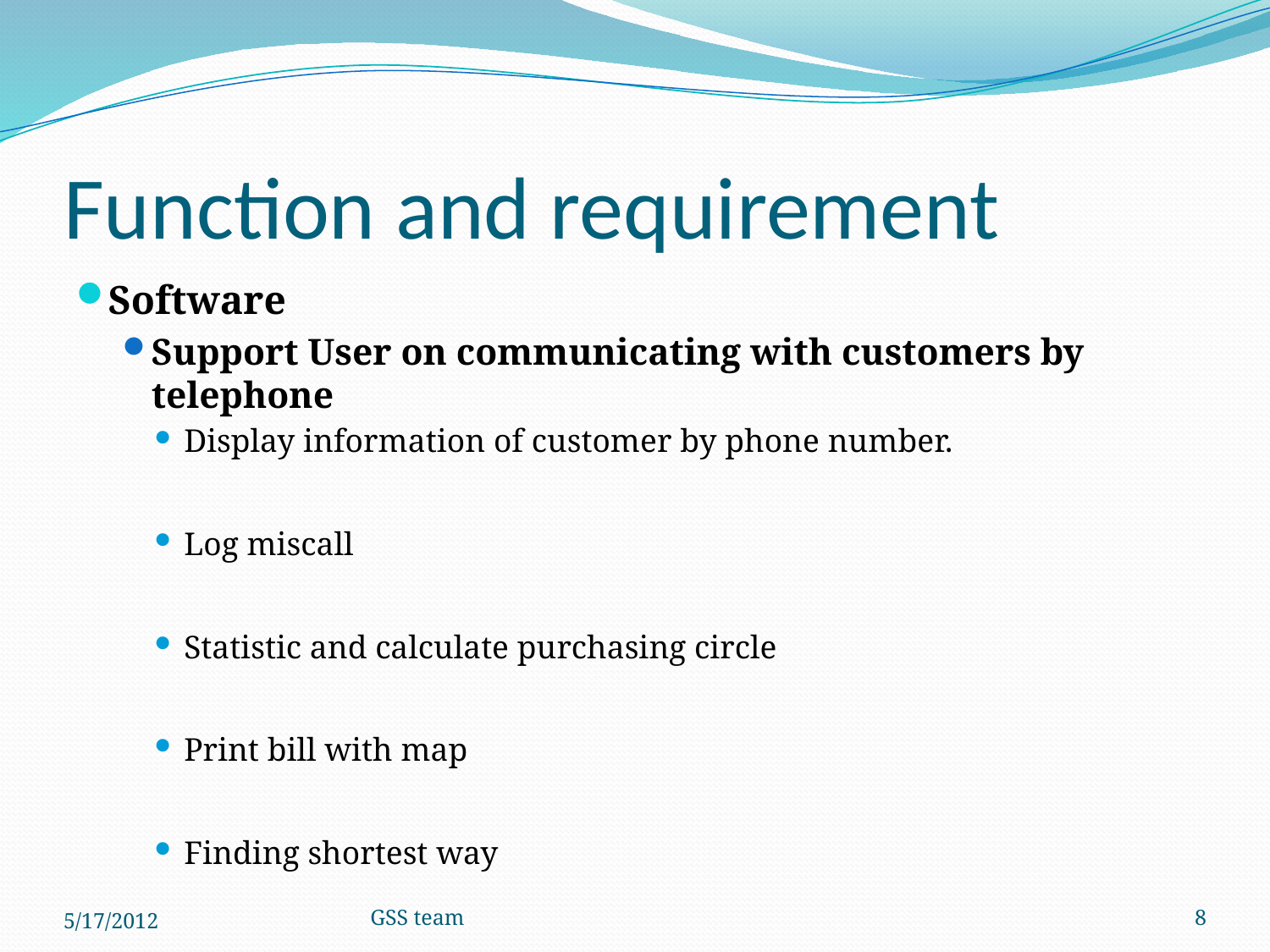

# Function and requirement
Software
Support User on communicating with customers by telephone
Display information of customer by phone number.

Log miscall

Statistic and calculate purchasing circle

Print bill with map

Finding shortest way

5/17/2012
GSS team
8